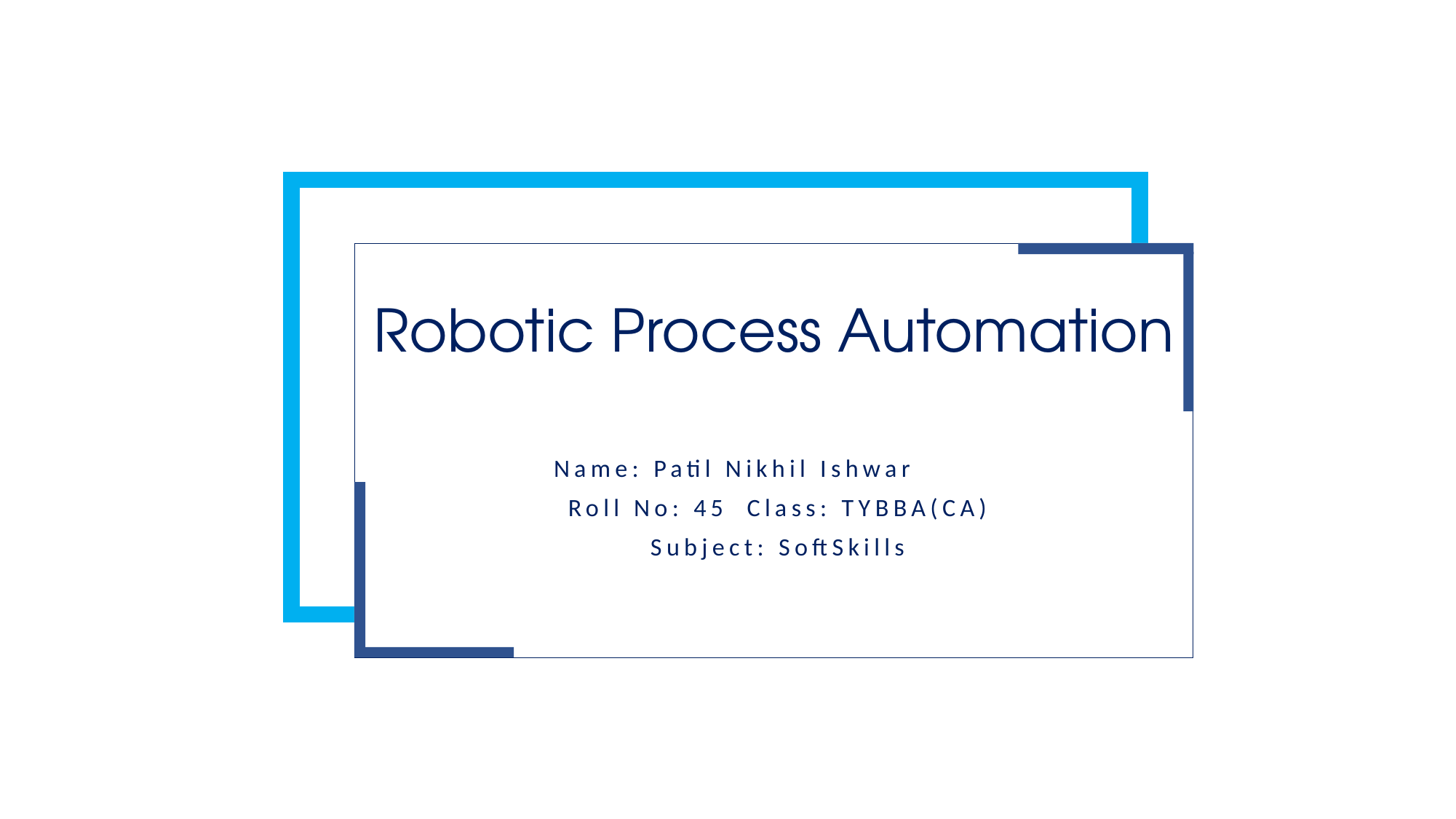

Robotic Process Automation
Name: Patil Nikhil Ishwar
Roll No: 45		Class: TYBBA(CA)
Subject: SoftSkills